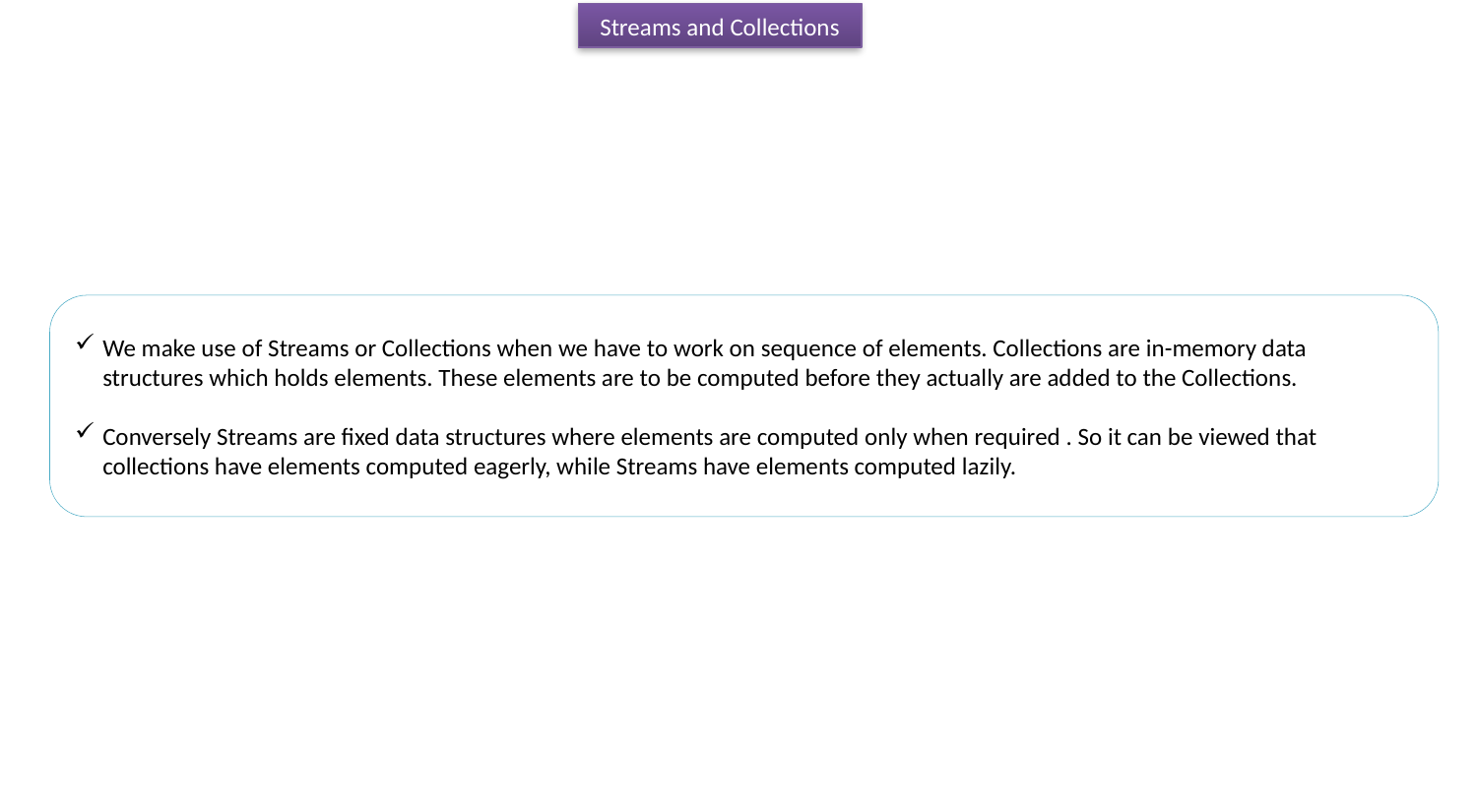

Streams and Collections
We make use of Streams or Collections when we have to work on sequence of elements. Collections are in-memory data structures which holds elements. These elements are to be computed before they actually are added to the Collections.
Conversely Streams are fixed data structures where elements are computed only when required . So it can be viewed that collections have elements computed eagerly, while Streams have elements computed lazily.